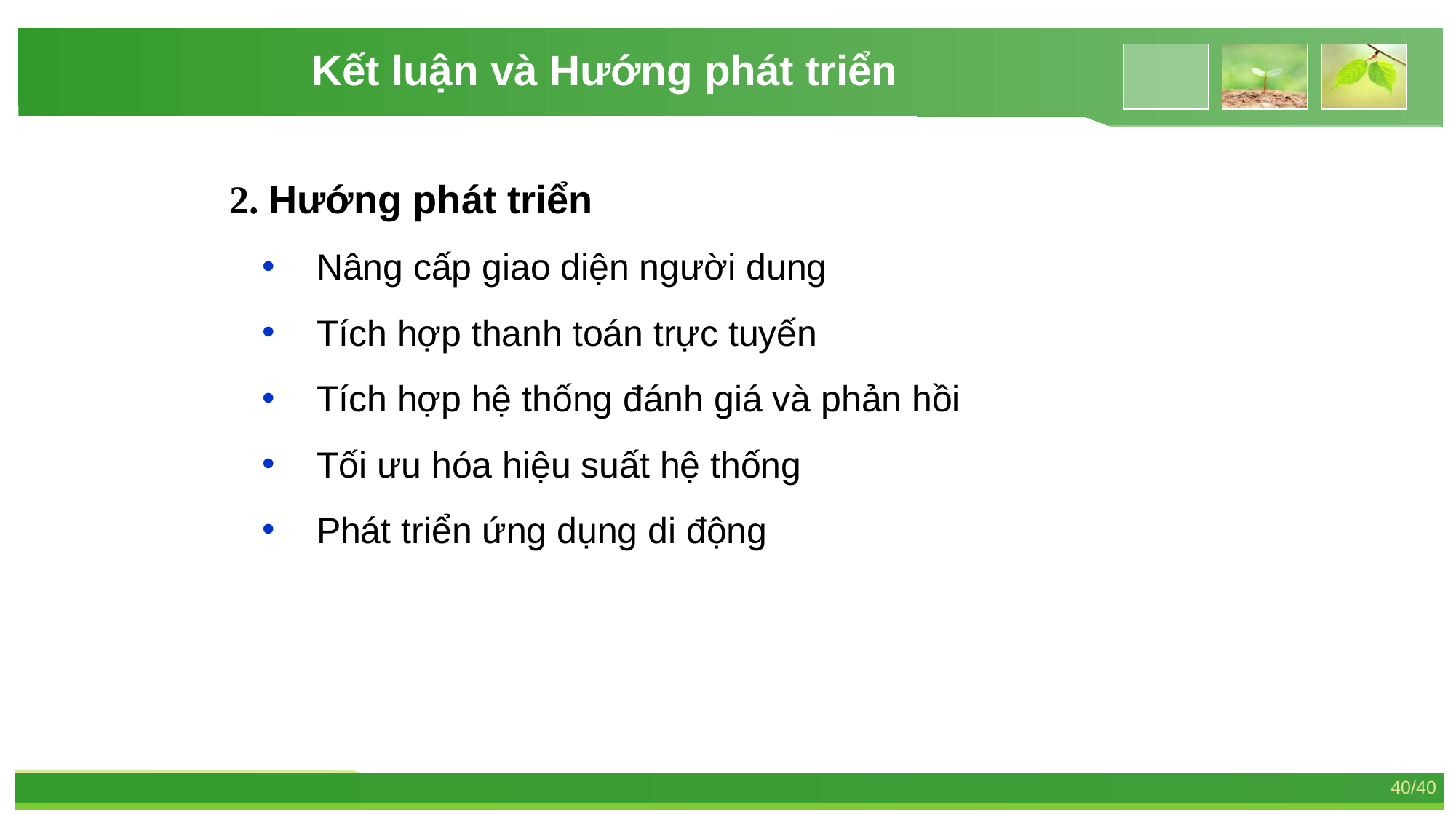

Kết luận và Hướng phát triển
2. Hướng phát triển
Nâng cấp giao diện người dung
Tích hợp thanh toán trực tuyến
Tích hợp hệ thống đánh giá và phản hồi
Tối ưu hóa hiệu suất hệ thống
Phát triển ứng dụng di động